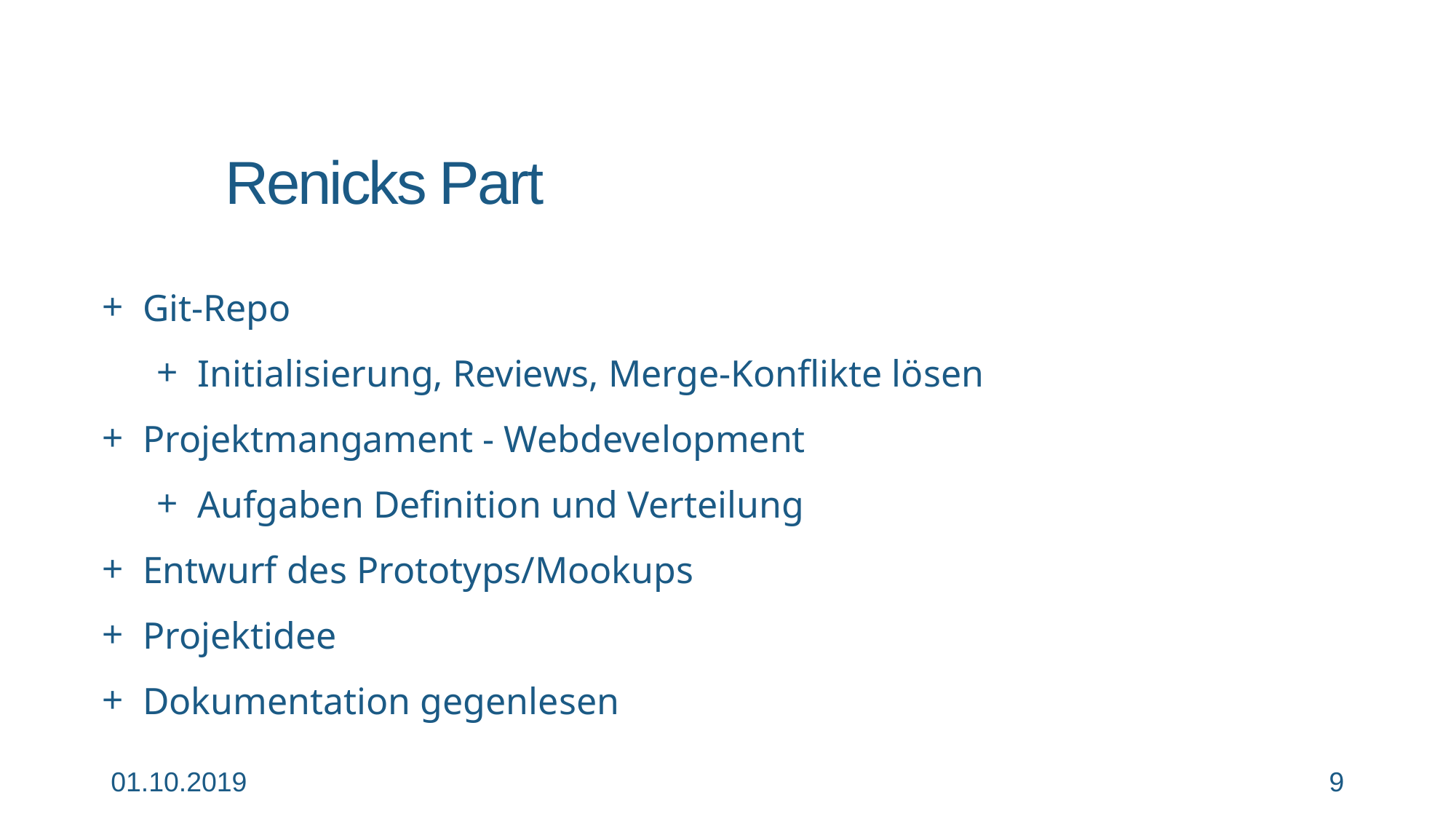

Renicks Part
Git-Repo
Initialisierung, Reviews, Merge-Konflikte lösen
Projektmangament - Webdevelopment
Aufgaben Definition und Verteilung
Entwurf des Prototyps/Mookups
Projektidee
Dokumentation gegenlesen
01.10.2019
9